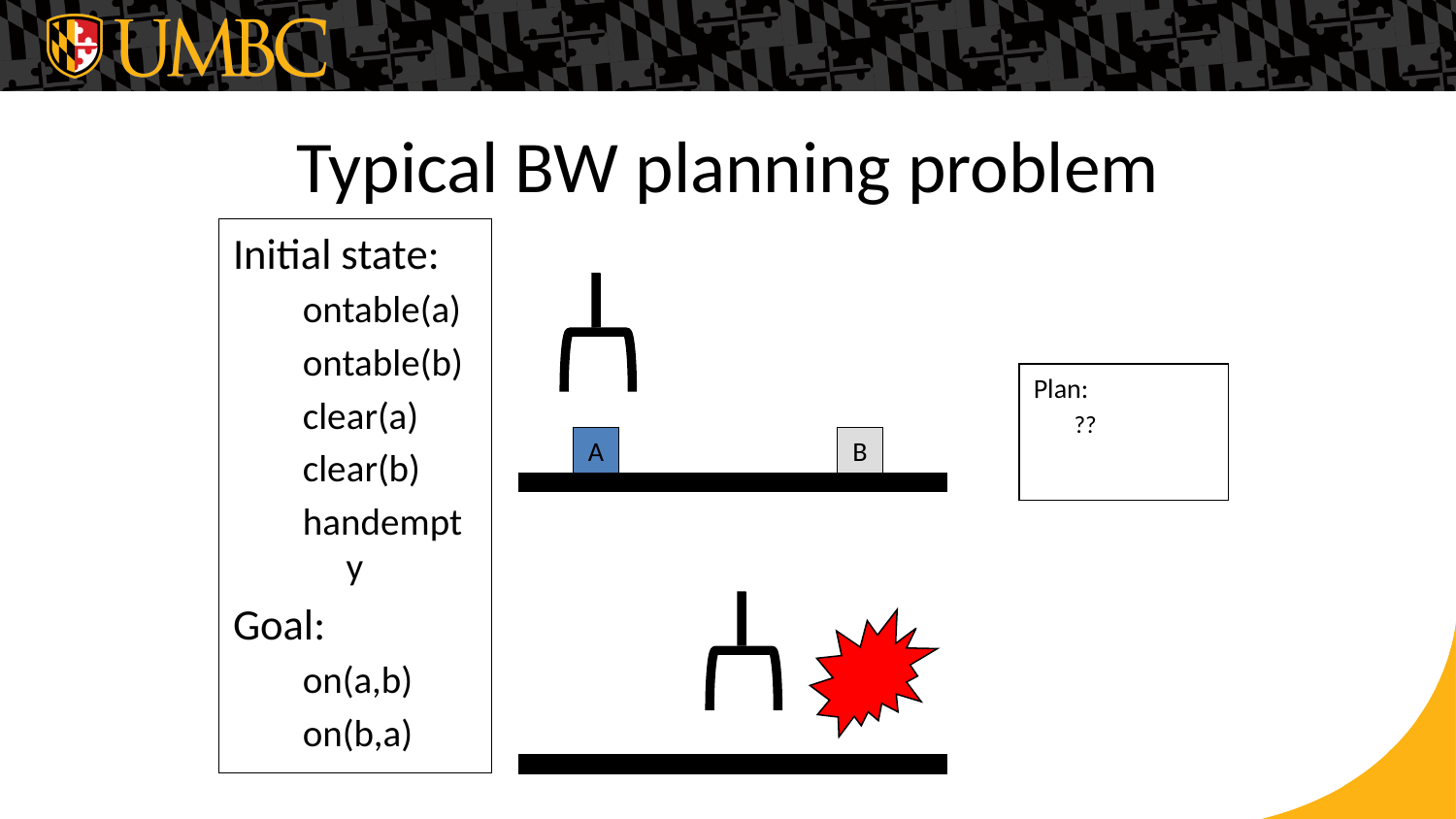

# Typical BW planning problem
Initial state:
ontable(a)
ontable(b)
clear(a)
clear(b)
handempty
Goal:
on(a,b)
on(b,a)

Plan:
??

A
B